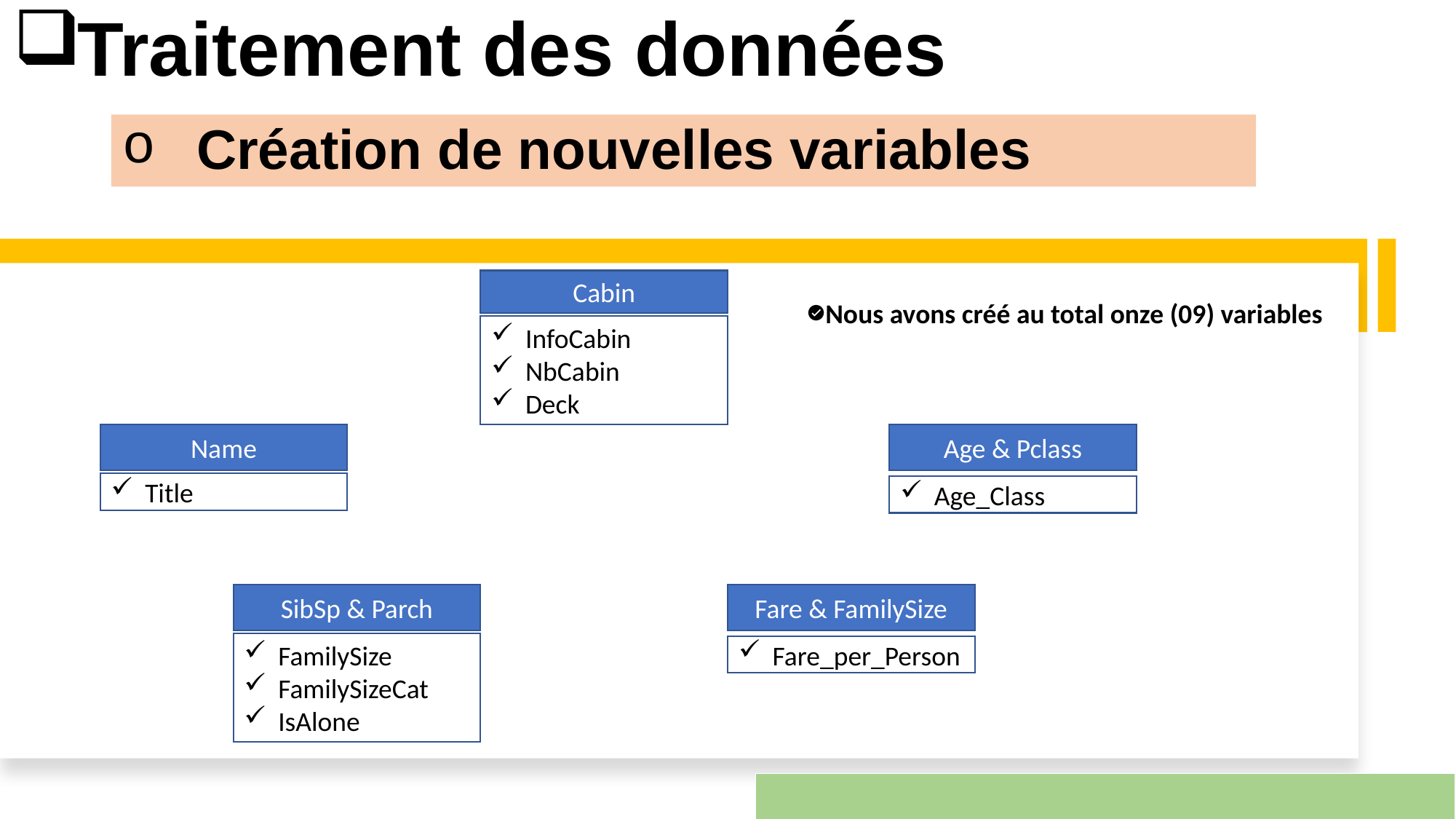

# Traitement des données
Création de nouvelles variables

Cabin
InfoCabin
NbCabin
Deck
Nous avons créé au total onze (09) variables
Name
Title
Age & Pclass
Age_Class
SibSp & Parch
FamilySize
FamilySizeCat
IsAlone
Fare & FamilySize
Fare_per_Person